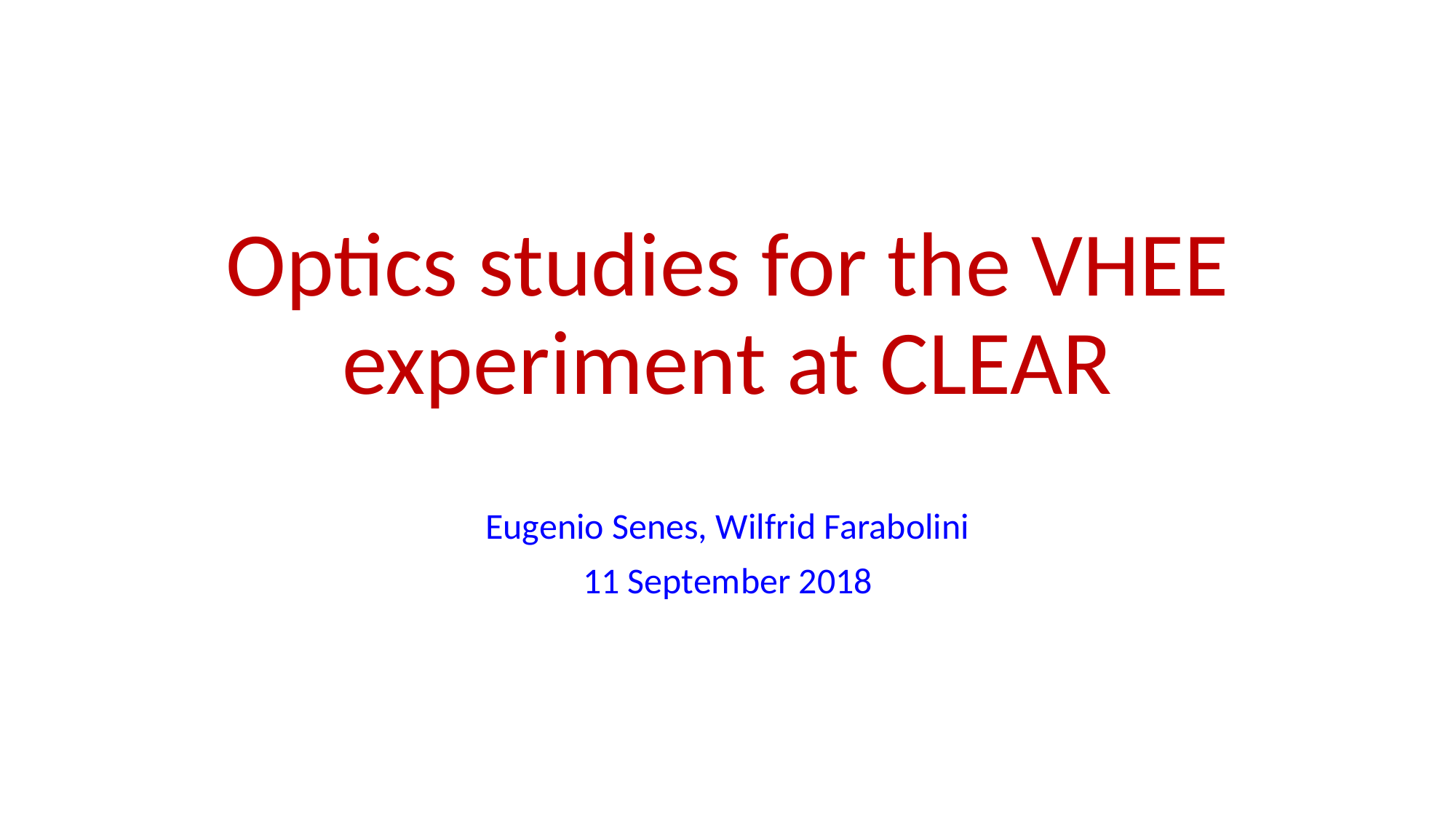

# Optics studies for the VHEE experiment at CLEAR
Eugenio Senes, Wilfrid Farabolini
11 September 2018